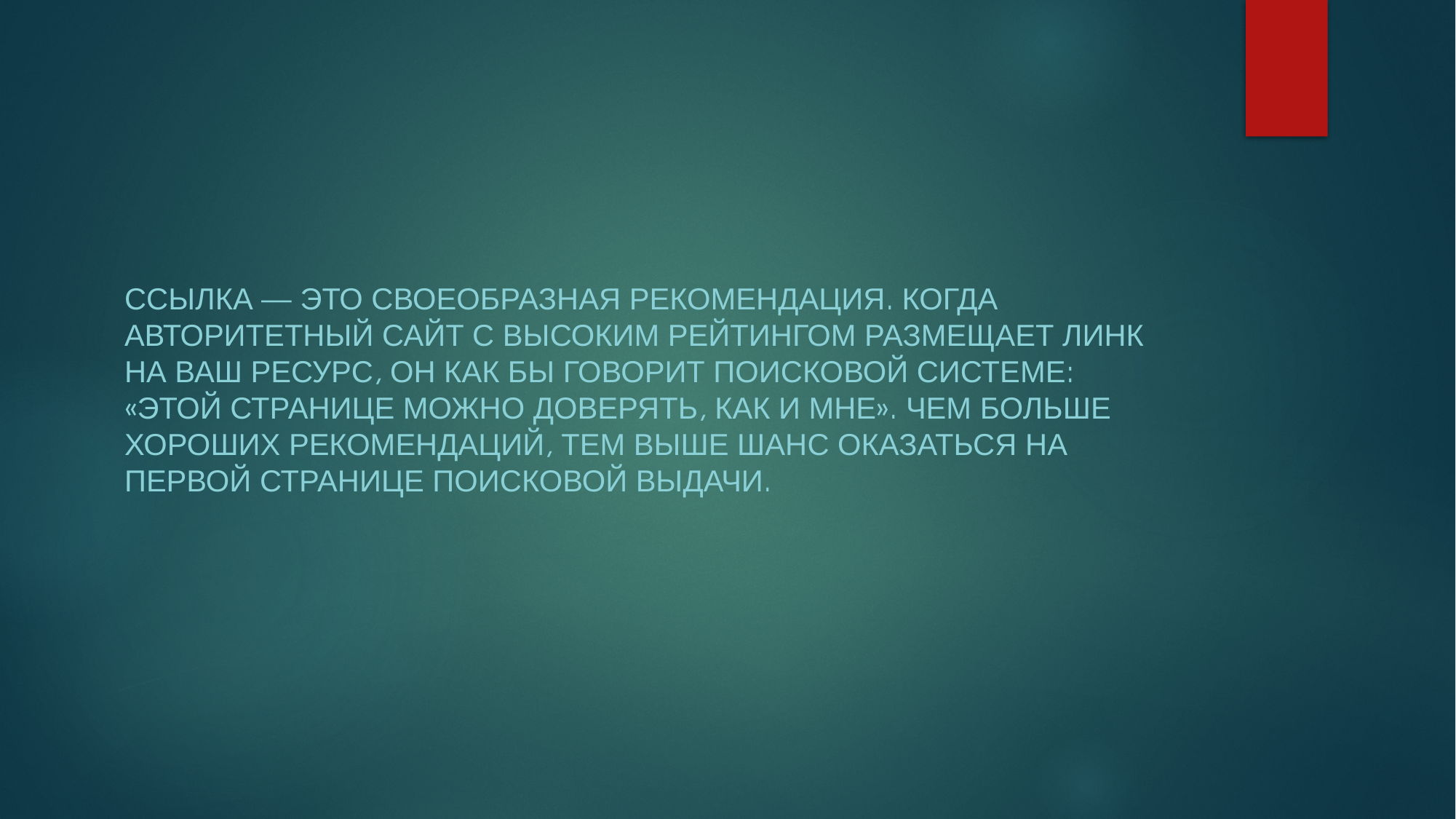

#
Ссылка — это своеобразная рекомендация. Когда авторитетный сайт с высоким рейтингом размещает линк на ваш ресурс, он как бы говорит поисковой системе: «Этой странице можно доверять, как и мне». Чем больше хороших рекомендаций, тем выше шанс оказаться на первой странице поисковой выдачи.